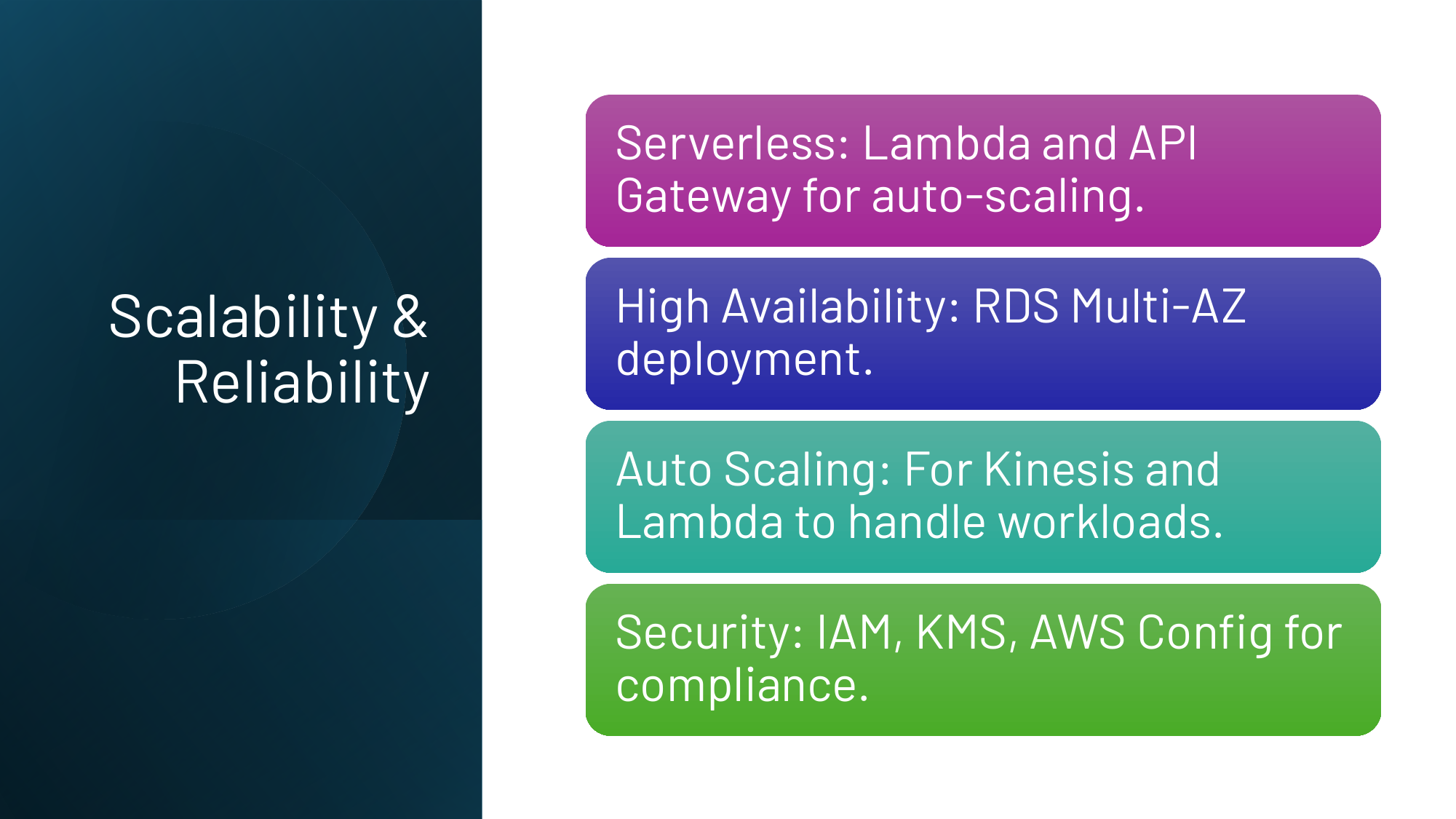

Serverless: Lambda and API Gateway for auto-scaling.
High Availability: RDS Multi-AZ deployment.
Auto Scaling: For Kinesis and Lambda to handle workloads.
Security: IAM, KMS, AWS Config for compliance.

# Scalability & Reliability